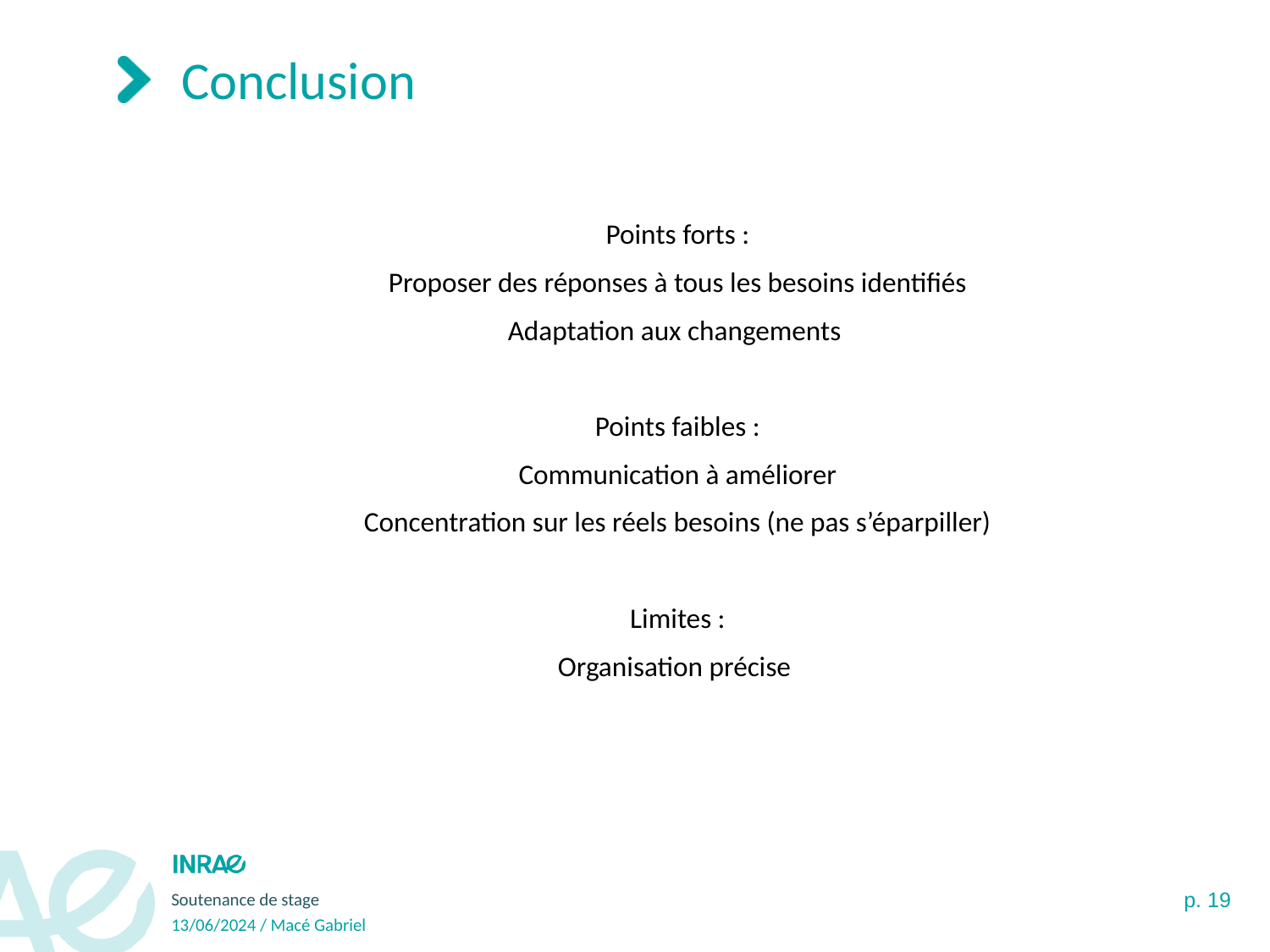

# Conclusion

Points forts :
Proposer des réponses à tous les besoins identifiés
Adaptation aux changements

Points faibles :
Communication à améliorer
Concentration sur les réels besoins (ne pas s’éparpiller)

Limites :
Organisation précise